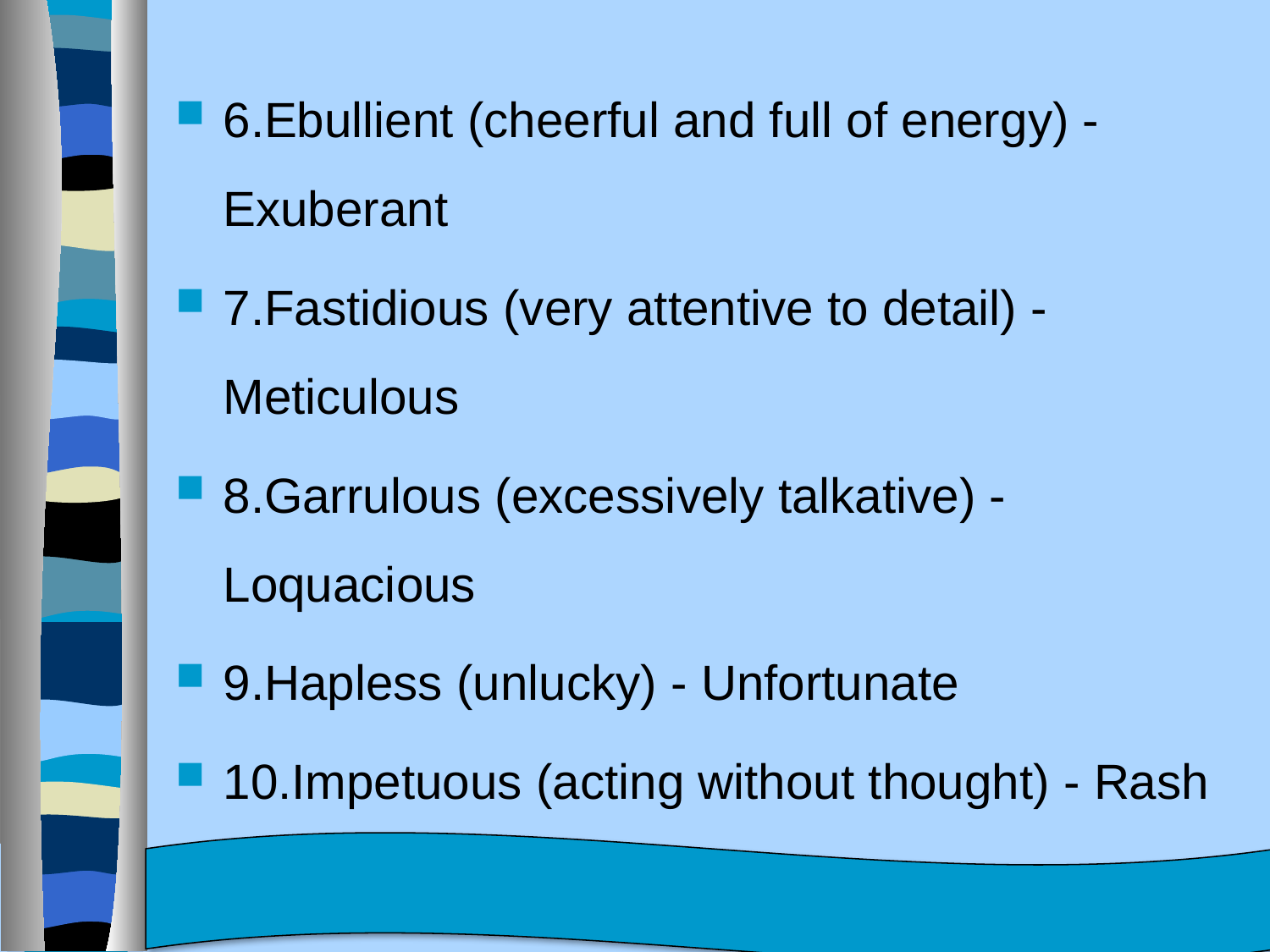

6.Ebullient (cheerful and full of energy) - Exuberant
7.Fastidious (very attentive to detail) - Meticulous
8.Garrulous (excessively talkative) - Loquacious
9.Hapless (unlucky) - Unfortunate
10.Impetuous (acting without thought) - Rash